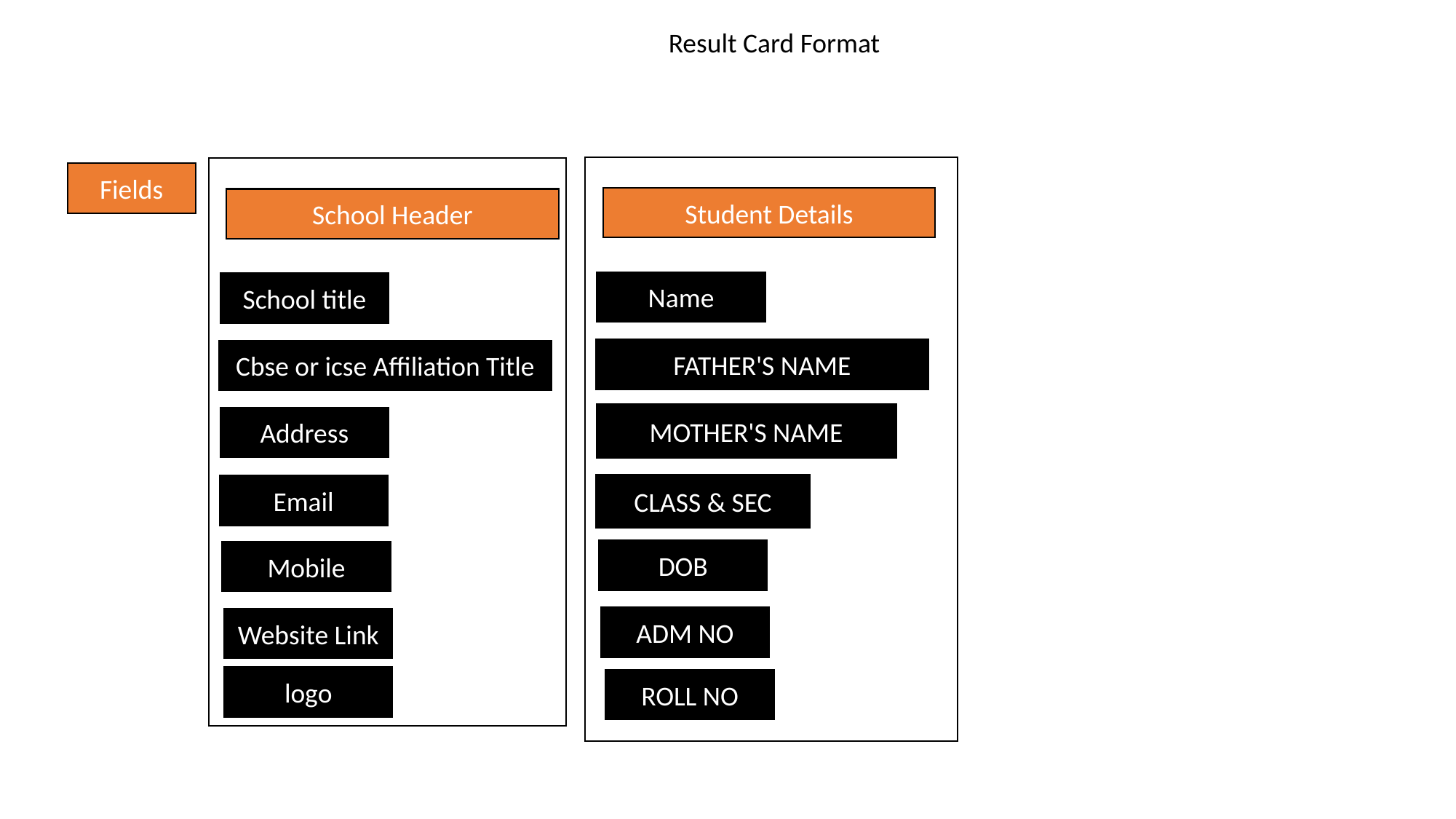

Result Card Format

Fields
Student Details
School Header
Name
School title
FATHER'S NAME
Cbse or icse Affiliation Title
MOTHER'S NAME
Address
CLASS & SEC
Email
DOB
Mobile
ADM NO
Website Link
logo
ROLL NO